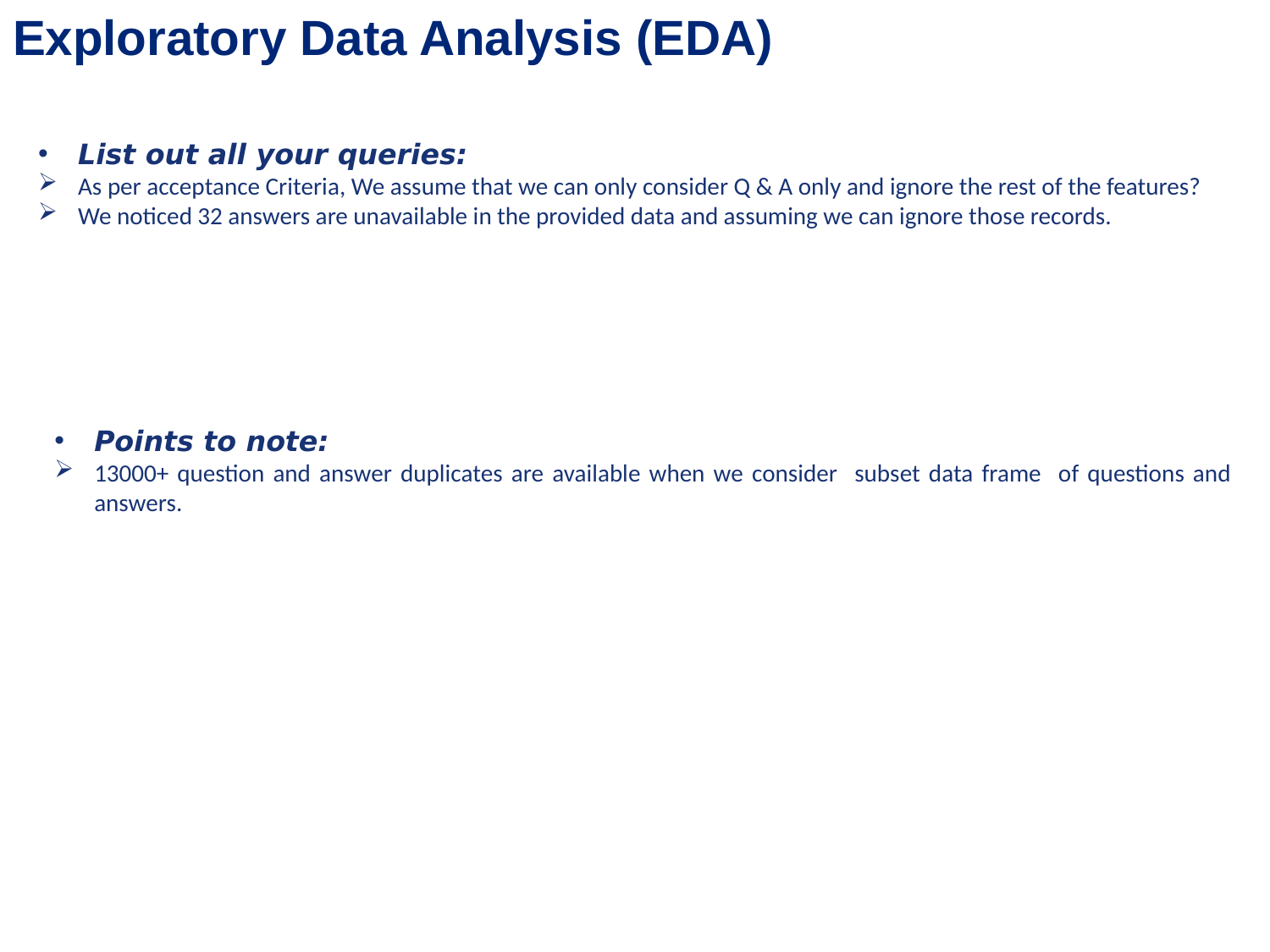

Exploratory Data Analysis (EDA)
List out all your queries:
As per acceptance Criteria, We assume that we can only consider Q & A only and ignore the rest of the features?
We noticed 32 answers are unavailable in the provided data and assuming we can ignore those records.
Points to note:
13000+ question and answer duplicates are available when we consider  subset data frame  of questions and answers.